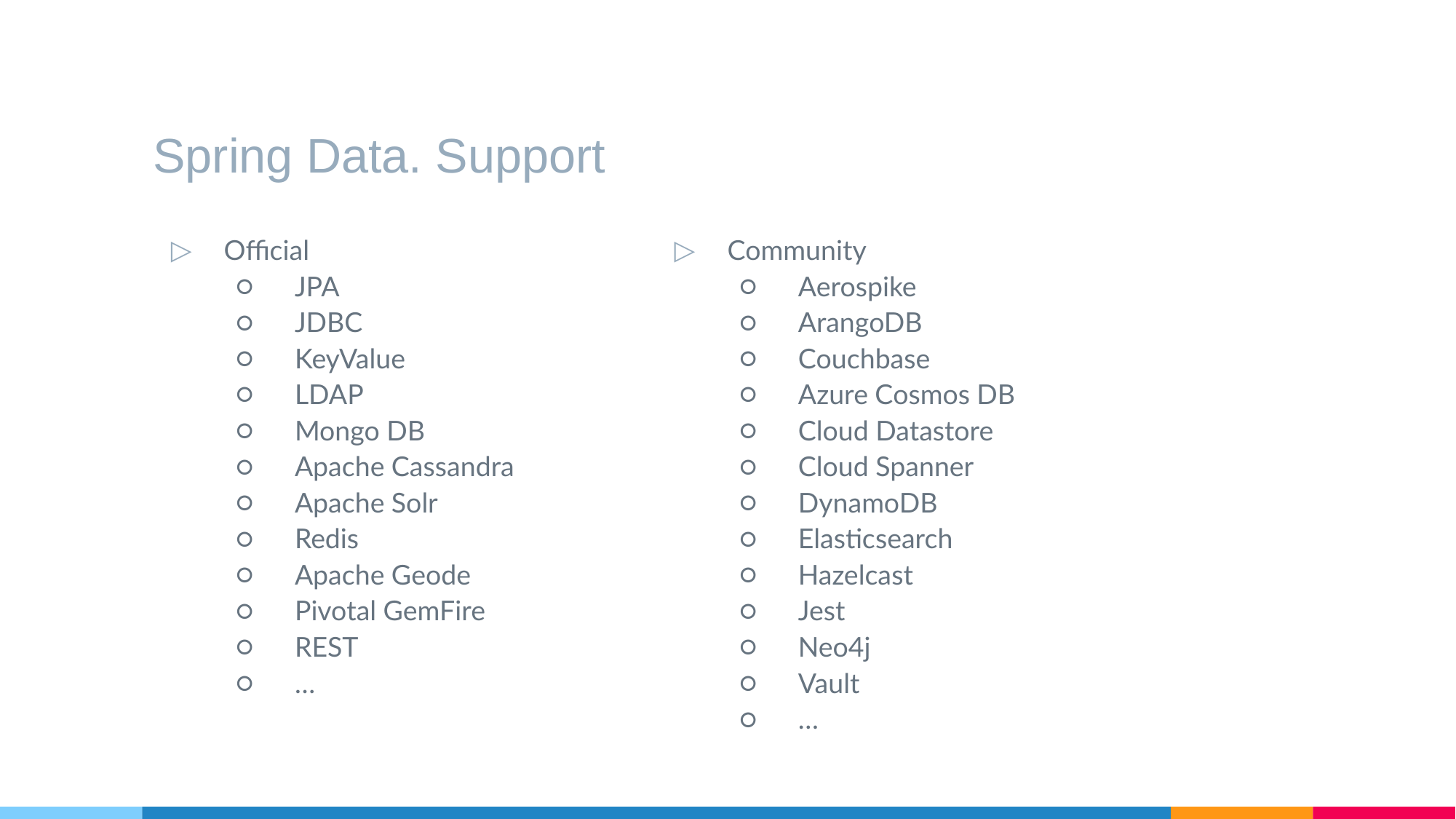

# Spring Data. Support
Official
JPA
JDBC
KeyValue
LDAP
Mongo DB
Apache Cassandra
Apache Solr
Redis
Apache Geode
Pivotal GemFire
REST
…

Community
Aerospike
ArangoDB
Couchbase
Azure Cosmos DB
Cloud Datastore
Cloud Spanner
DynamoDB
Elasticsearch
Hazelcast
Jest
Neo4j
Vault
…